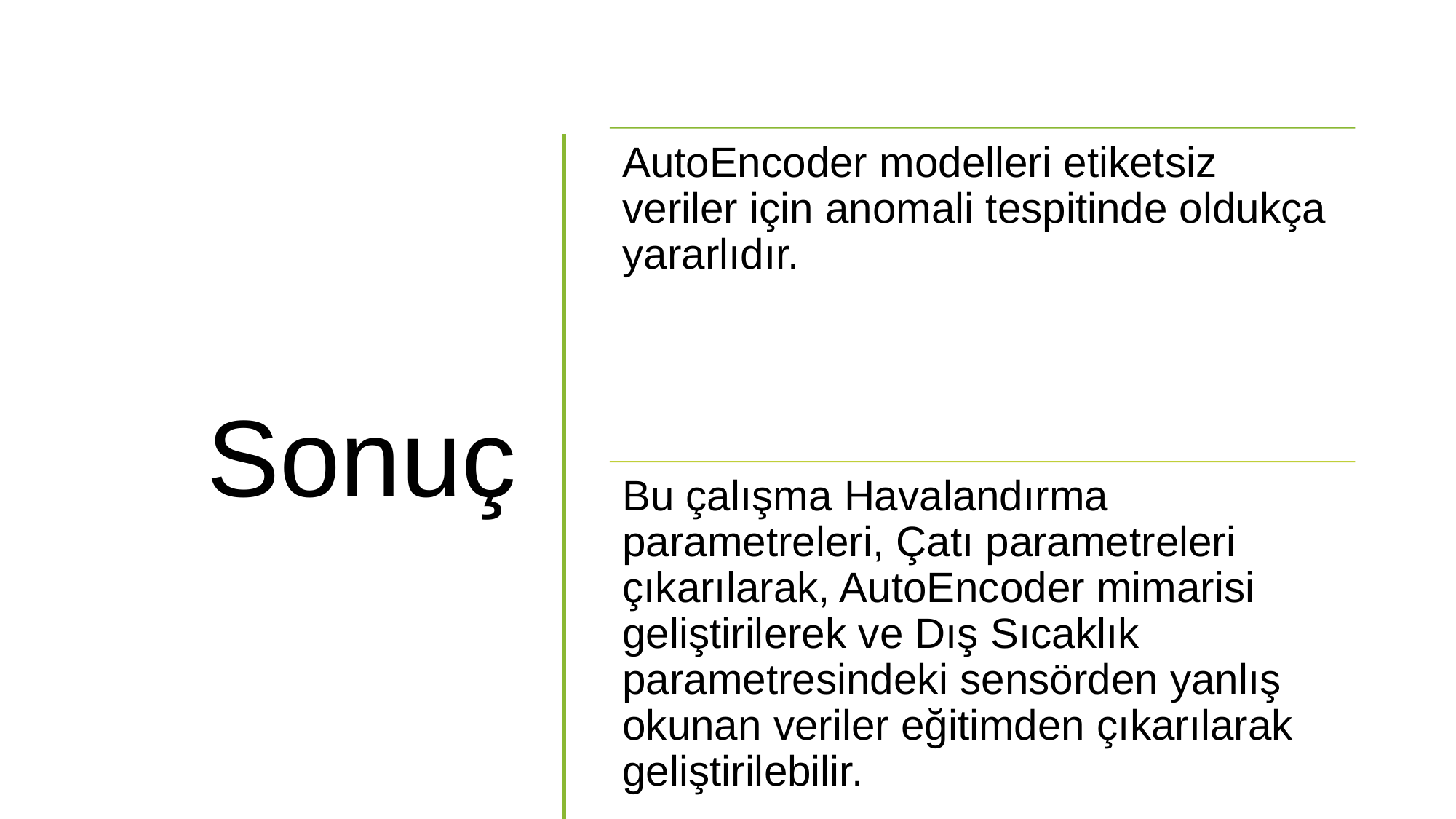

# Sonuç
AutoEncoder modelleri etiketsiz veriler için anomali tespitinde oldukça yararlıdır.
Bu çalışma Havalandırma parametreleri, Çatı parametreleri çıkarılarak, AutoEncoder mimarisi geliştirilerek ve Dış Sıcaklık parametresindeki sensörden yanlış okunan veriler eğitimden çıkarılarak geliştirilebilir.